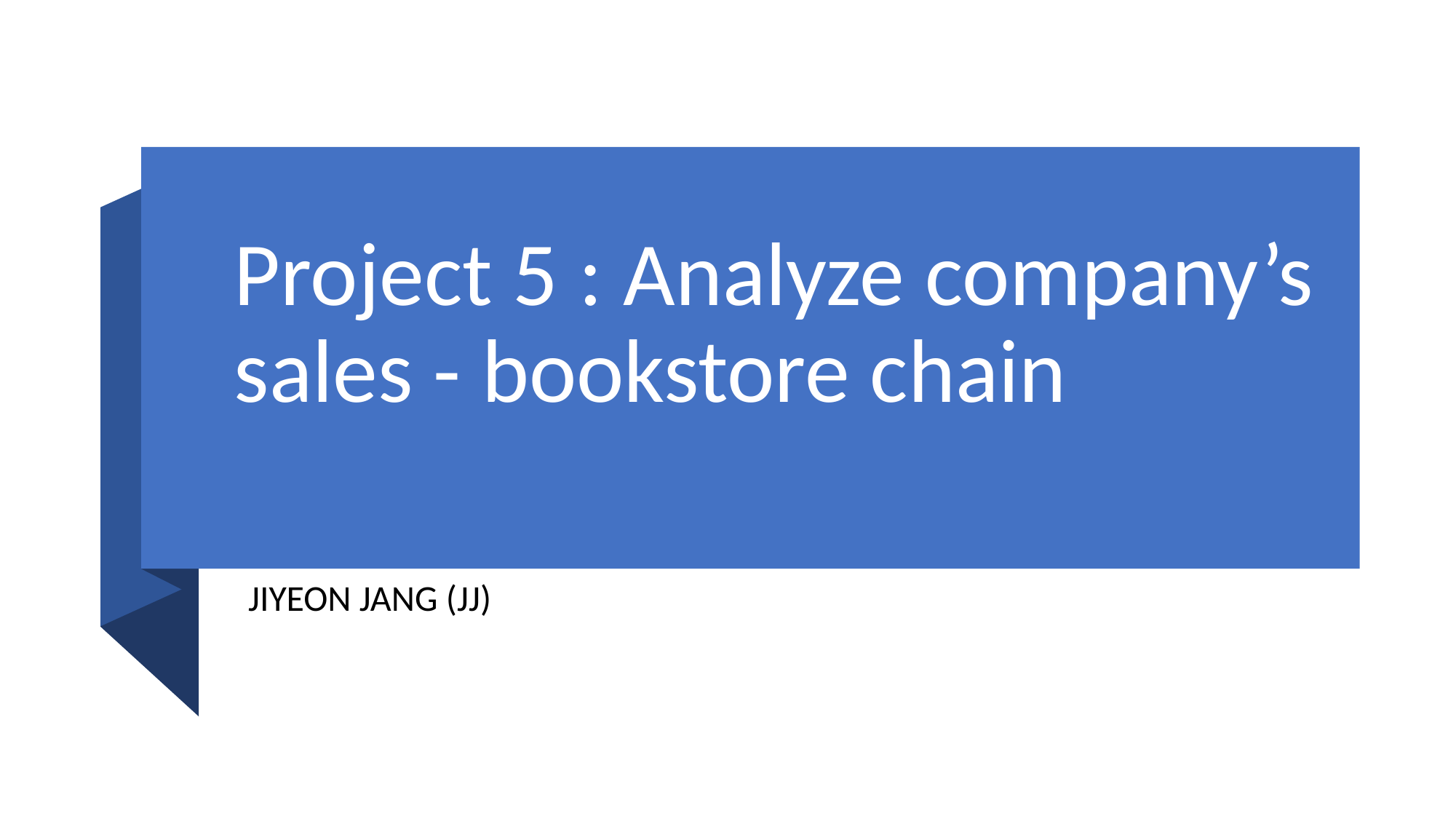

# Project 5 : Analyze company’s sales - bookstore chain

JIYEON JANG (JJ)